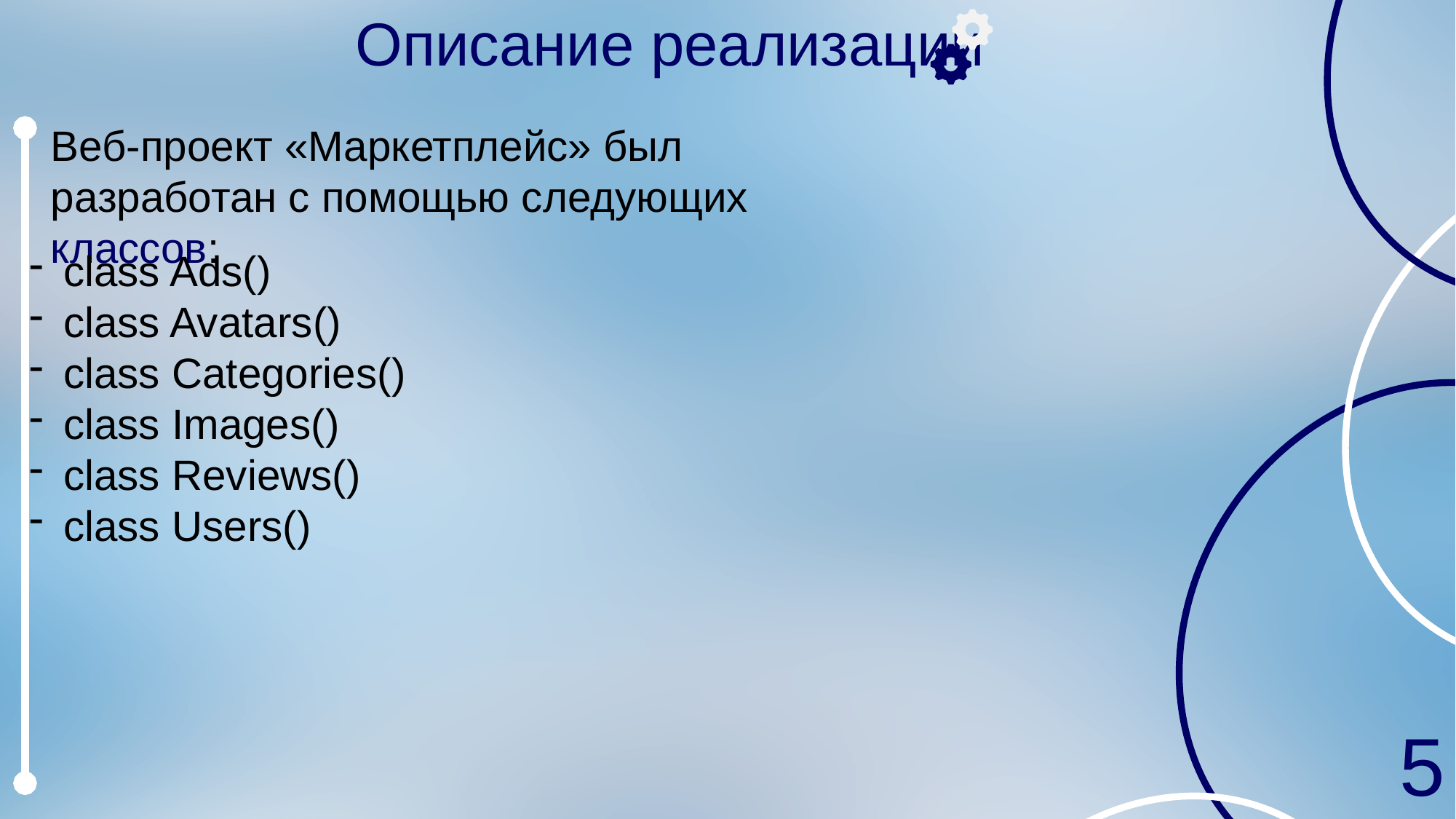

Описание реализации

Веб-проект «Маркетплейс» был разработан с помощью следующих классов:

class Ads()
class Avatars()
class Categories()
class Images()
class Reviews()
class Users()

5